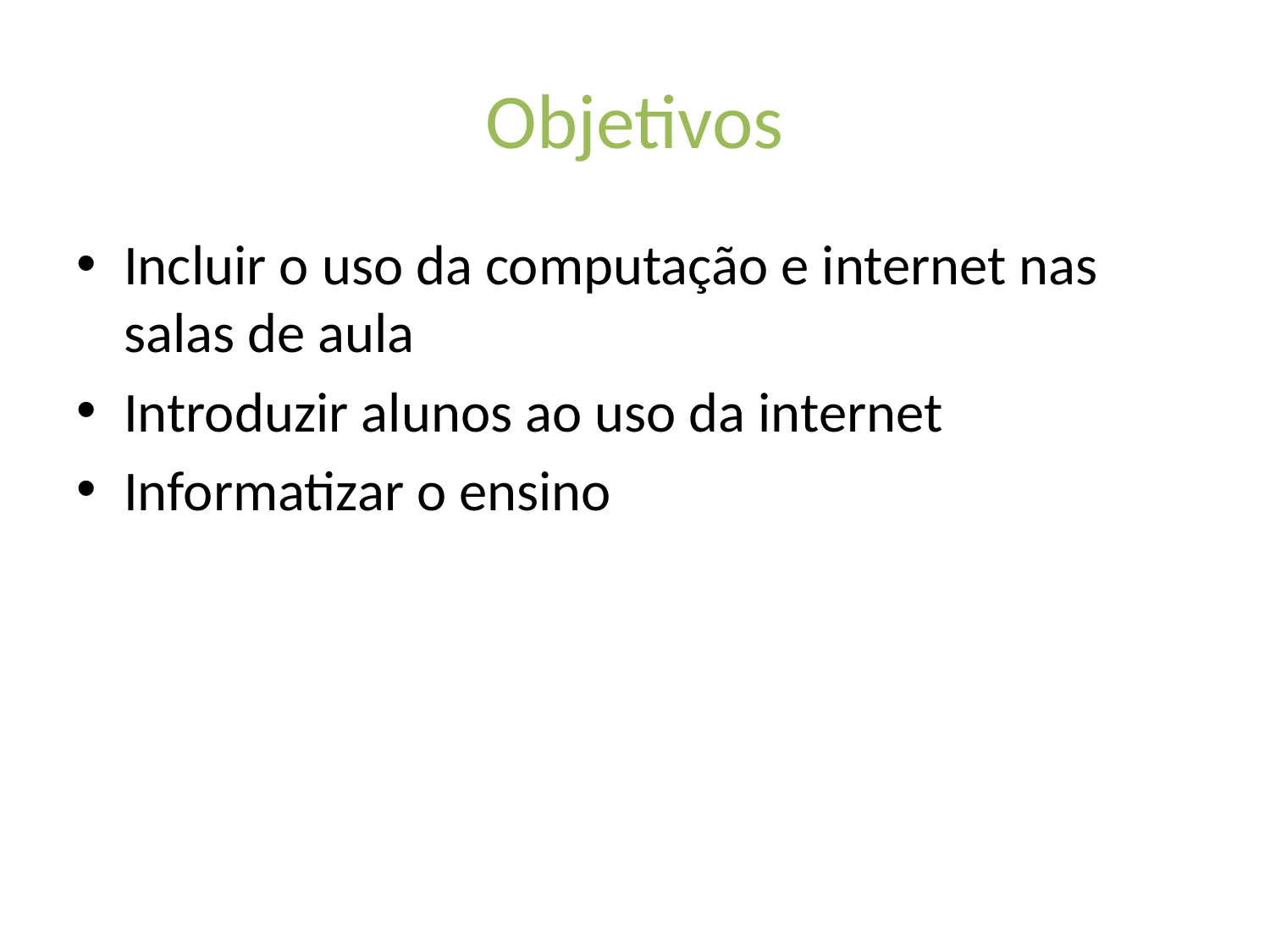

# Objetivos
Incluir o uso da computação e internet nas salas de aula
Introduzir alunos ao uso da internet
Informatizar o ensino